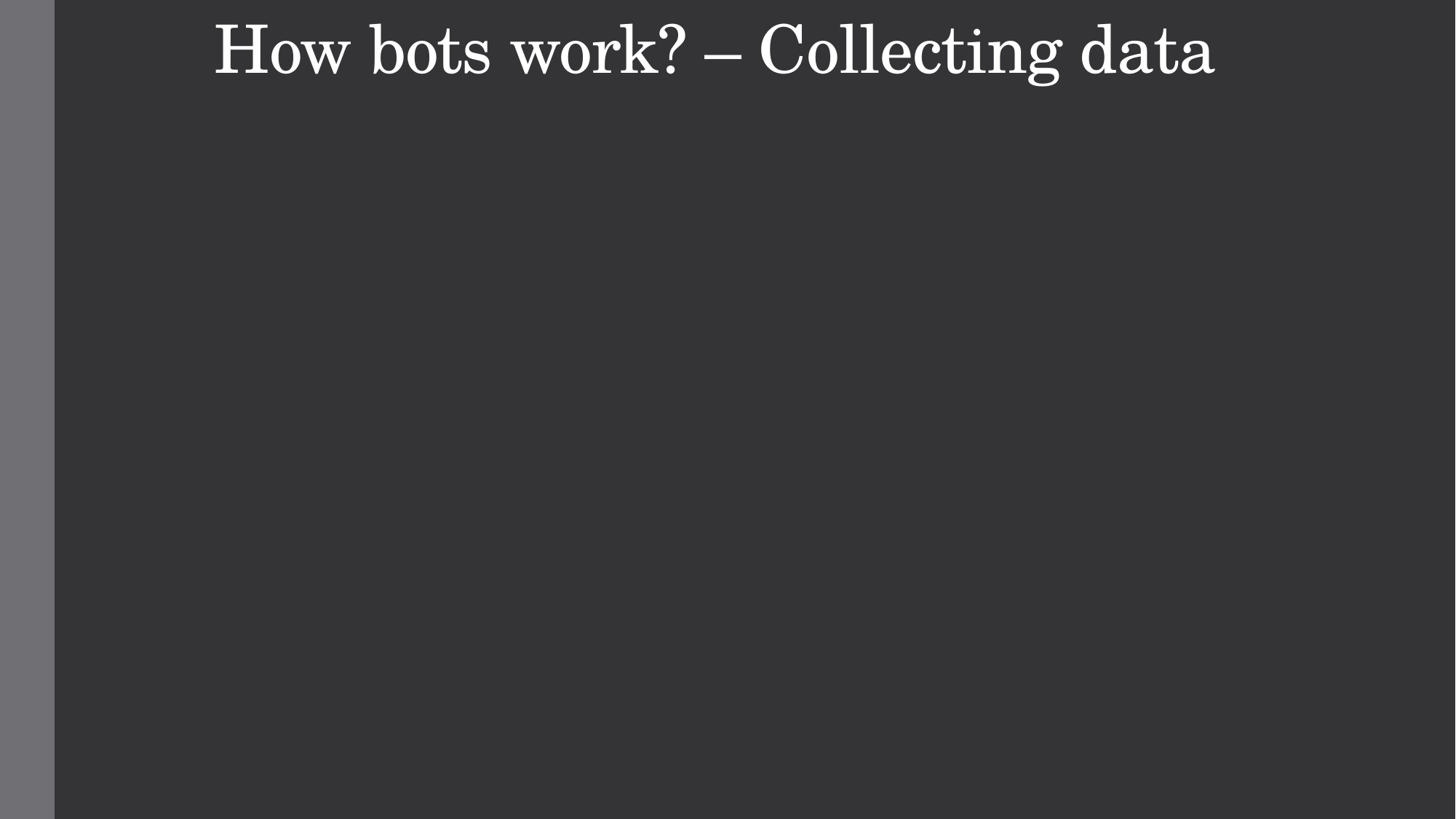

# How bots work? – Collecting data